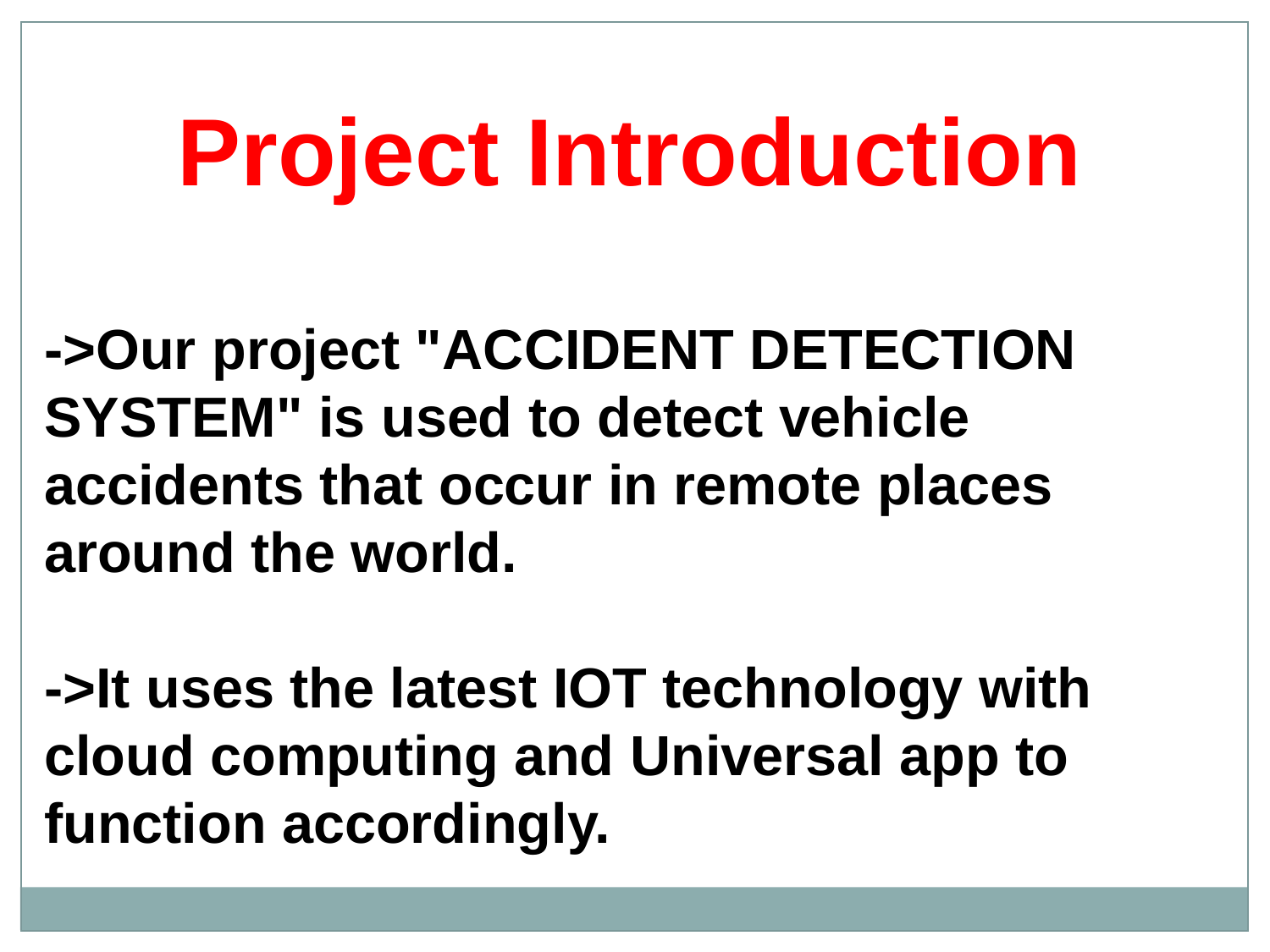

Project Introduction
->Our project "ACCIDENT DETECTION SYSTEM" is used to detect vehicle accidents that occur in remote places around the world.

->It uses the latest IOT technology with cloud computing and Universal app to function accordingly.